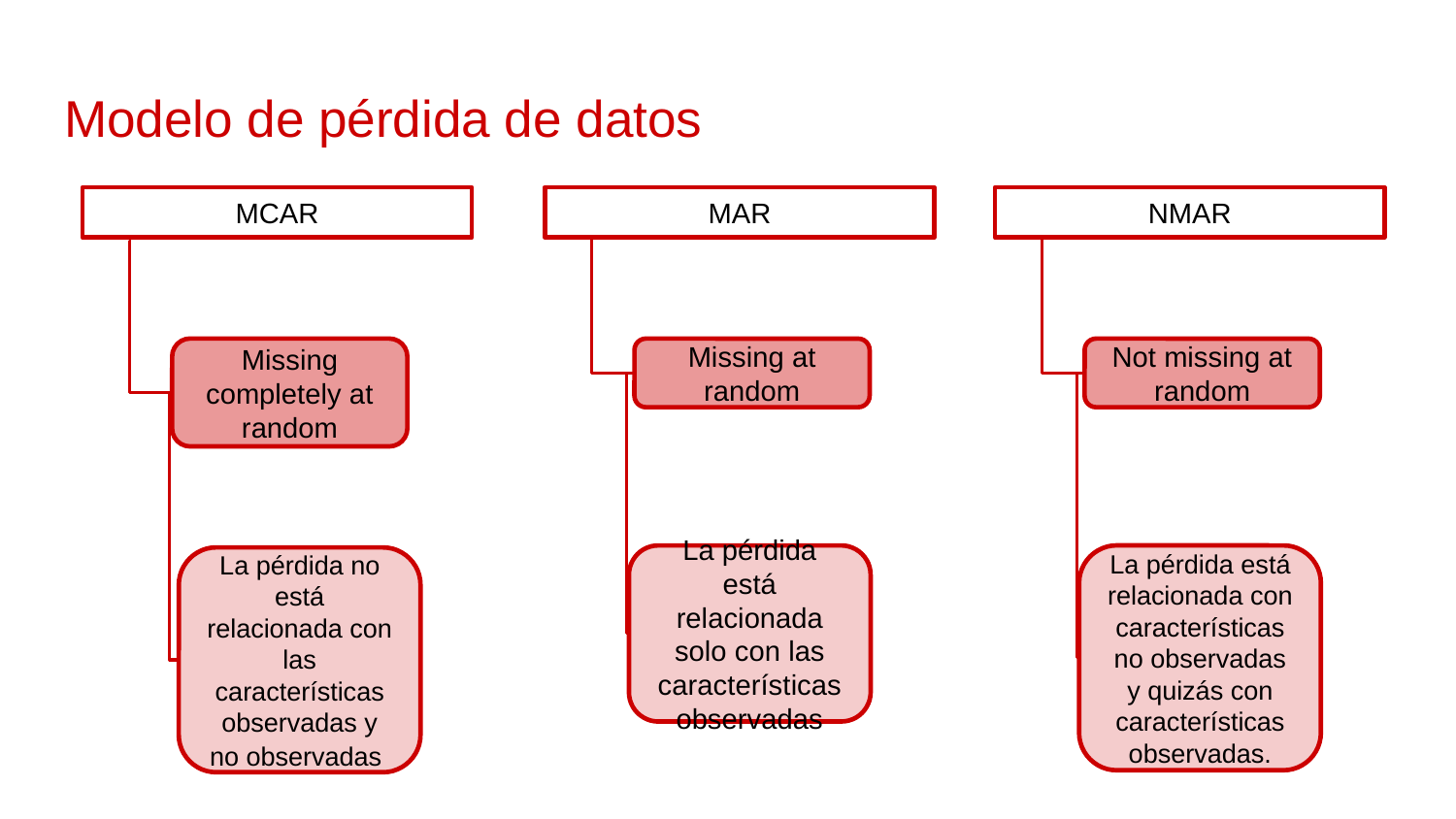

# Modelo de pérdida de datos
MCAR
MAR
NMAR
Missing completely at
random
Missing at random
Not missing at random
La pérdida está relacionada solo con las características observadas
La pérdida está relacionada con características no observadas y quizás con características observadas.
La pérdida no está relacionada con las características observadas y no observadas